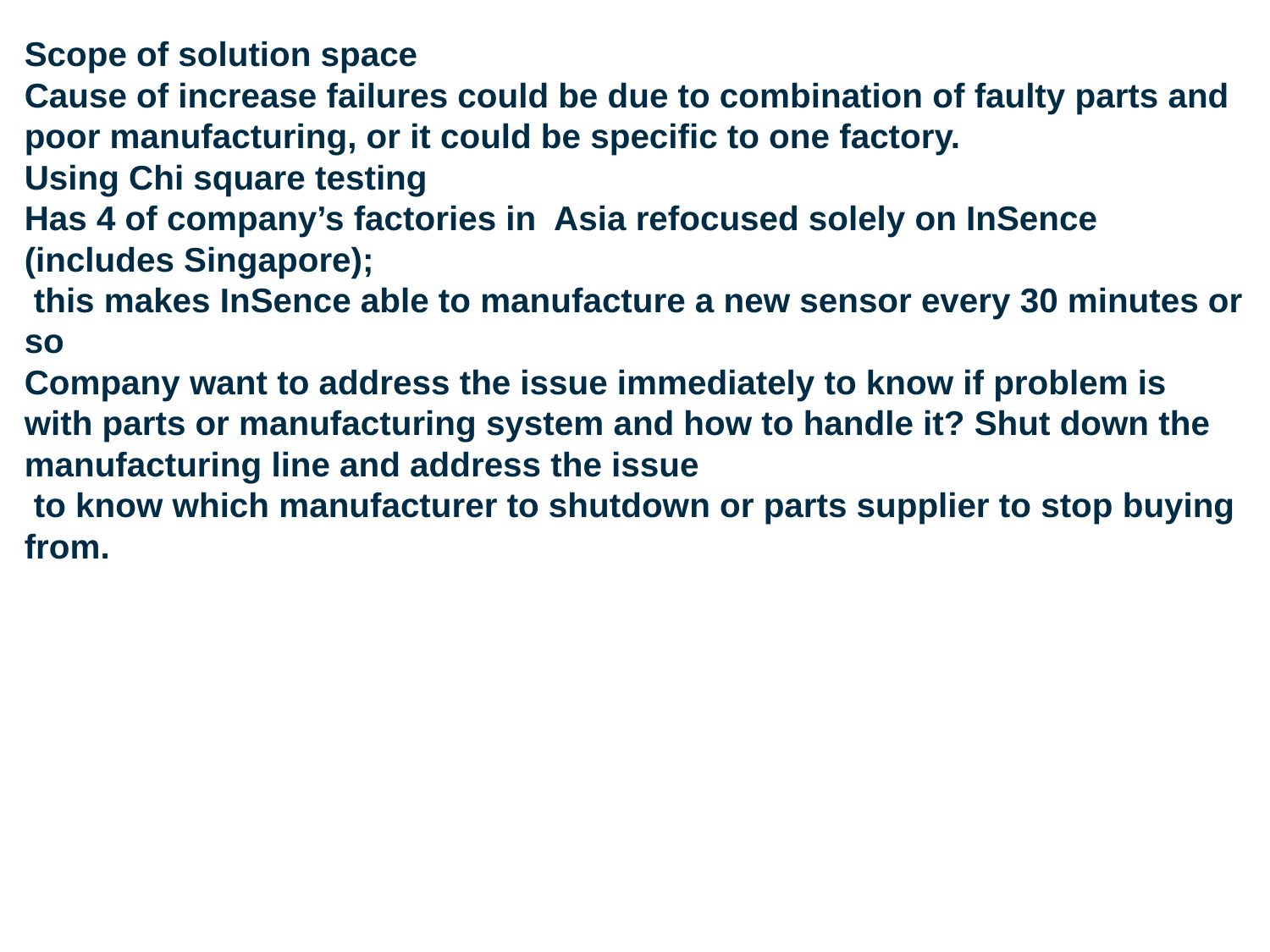

# Scope of solution space Cause of increase failures could be due to combination of faulty parts and poor manufacturing, or it could be specific to one factory. Using Chi square testing Has 4 of company’s factories in  Asia refocused solely on InSence (includes Singapore); this makes InSence able to manufacture a new sensor every 30 minutes or so Company want to address the issue immediately to know if problem is with parts or manufacturing system and how to handle it? Shut down the manufacturing line and address the issue to know which manufacturer to shutdown or parts supplier to stop buying from.